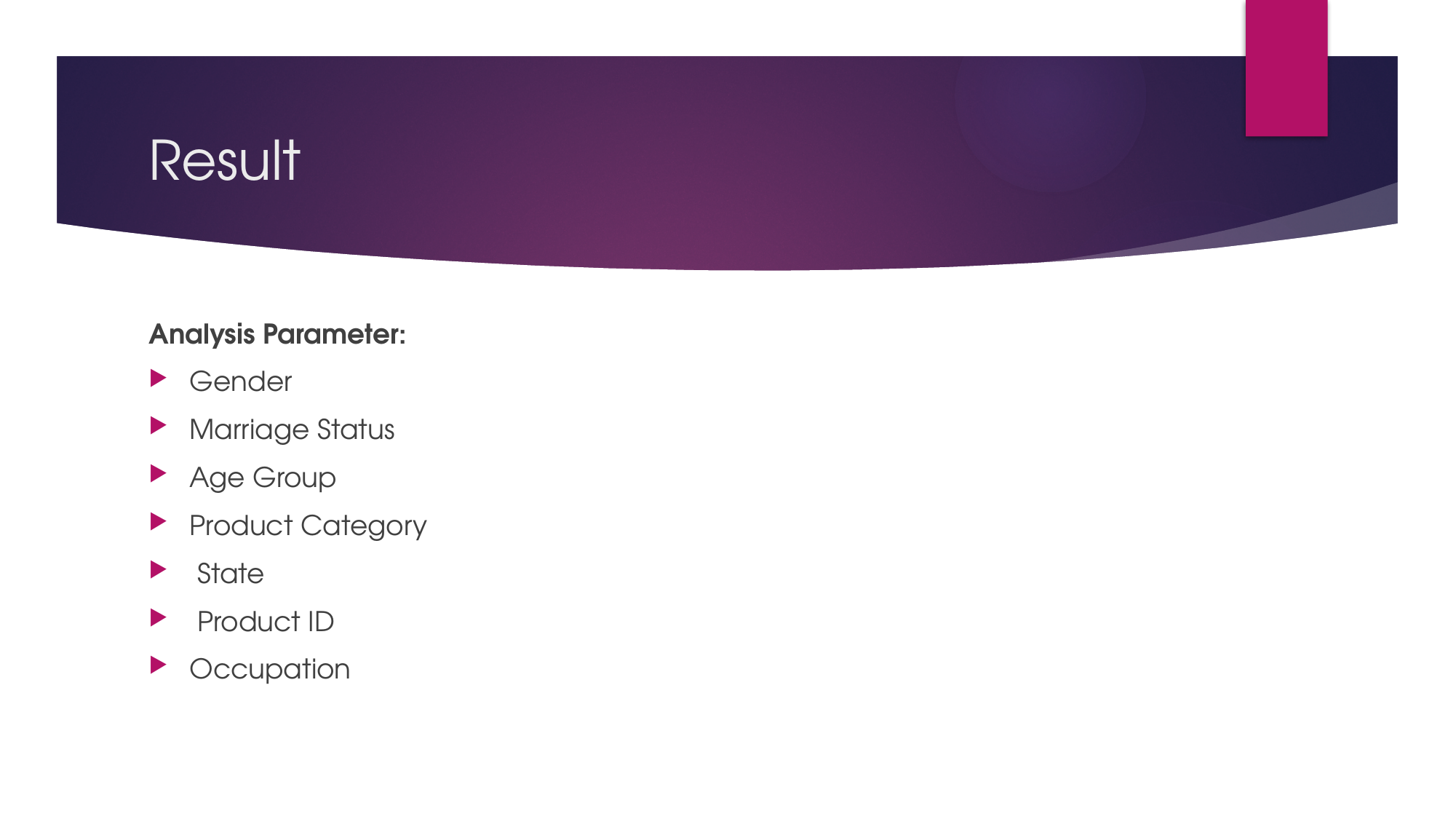

# Result
Analysis Parameter:
Gender
Marriage Status
Age Group
Product Category
 State
 Product ID
Occupation